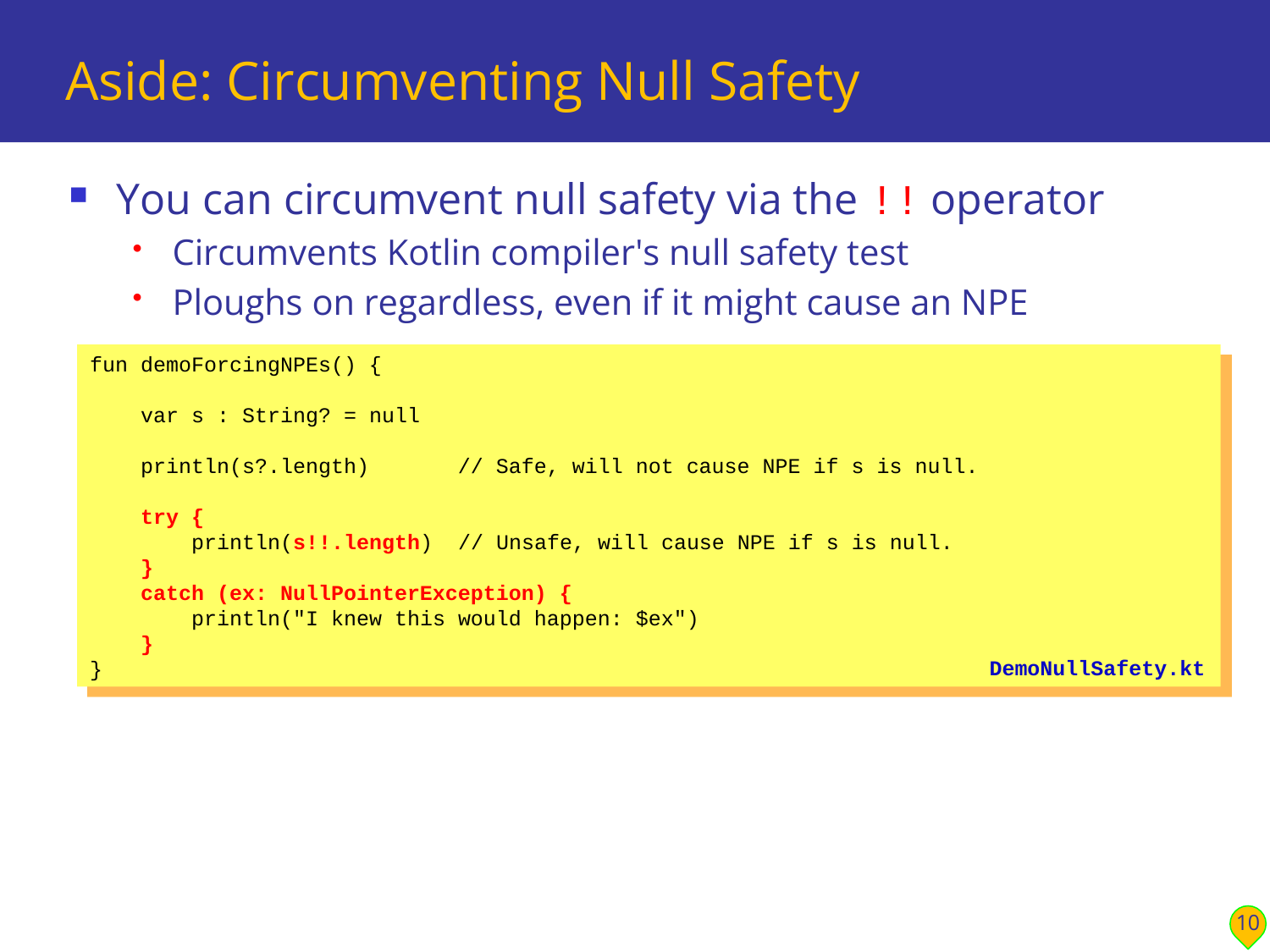

# Aside: Circumventing Null Safety
You can circumvent null safety via the !! operator
Circumvents Kotlin compiler's null safety test
Ploughs on regardless, even if it might cause an NPE
fun demoForcingNPEs() {

    var s : String? = null

    println(s?.length)       // Safe, will not cause NPE if s is null.

    try {
        println(s!!.length)  // Unsafe, will cause NPE if s is null.
    }
    catch (ex: NullPointerException) {
        println("I knew this would happen: $ex")
    }
}
DemoNullSafety.kt
10